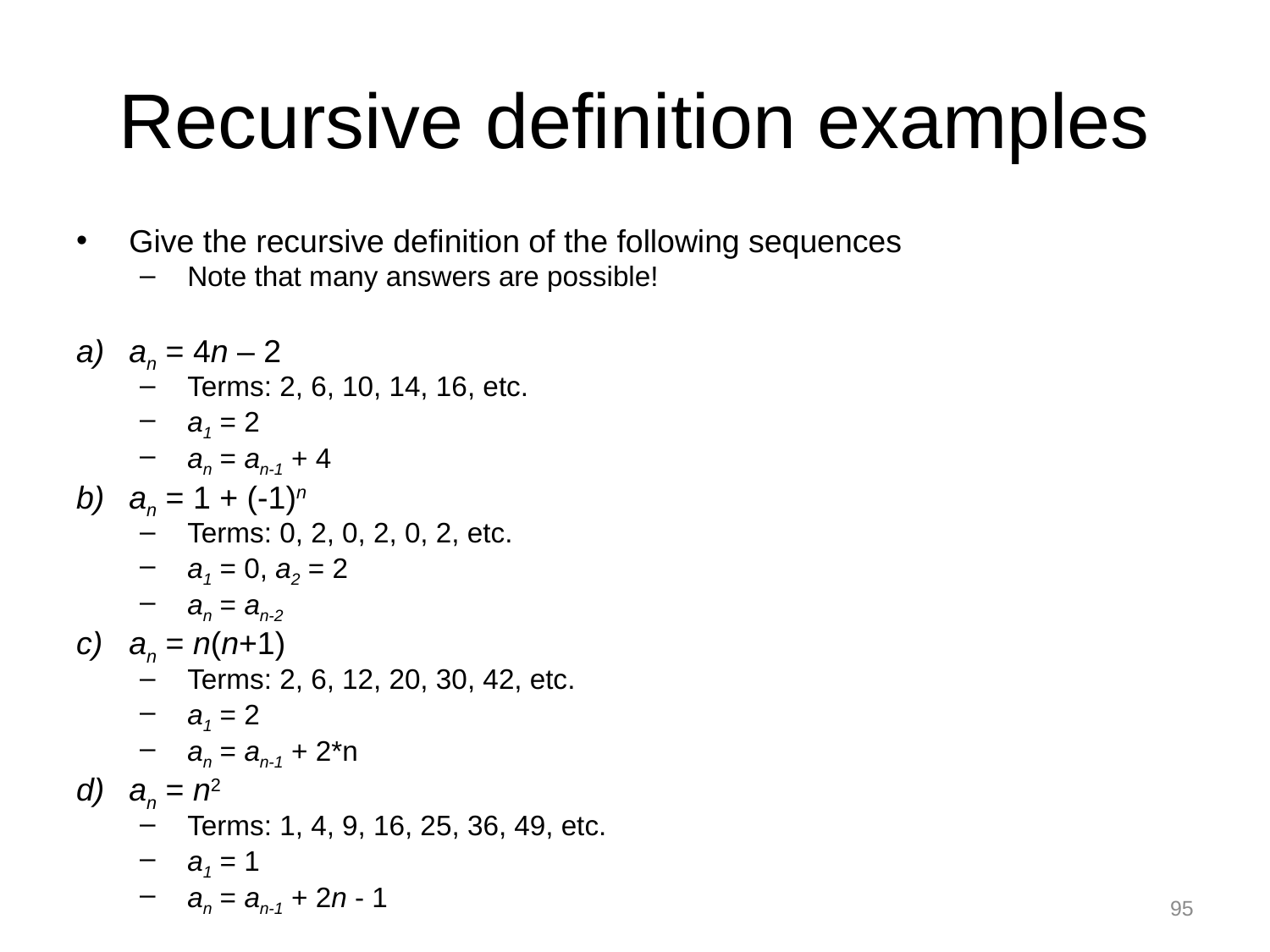

# Recursive definition examples
Give the recursive definition of the following sequences
Note that many answers are possible!

an = 4n – 2
Terms: 2, 6, 10, 14, 16, etc.
a1 = 2
an = an-1 + 4
an = 1 + (-1)n
Terms: 0, 2, 0, 2, 0, 2, etc.
a1 = 0, a2 = 2
an = an-2
an = n(n+1)
Terms: 2, 6, 12, 20, 30, 42, etc.
a1 = 2
an = an-1 + 2*n
an = n2
Terms: 1, 4, 9, 16, 25, 36, 49, etc.
a1 = 1
an = an-1 + 2n - 1
95